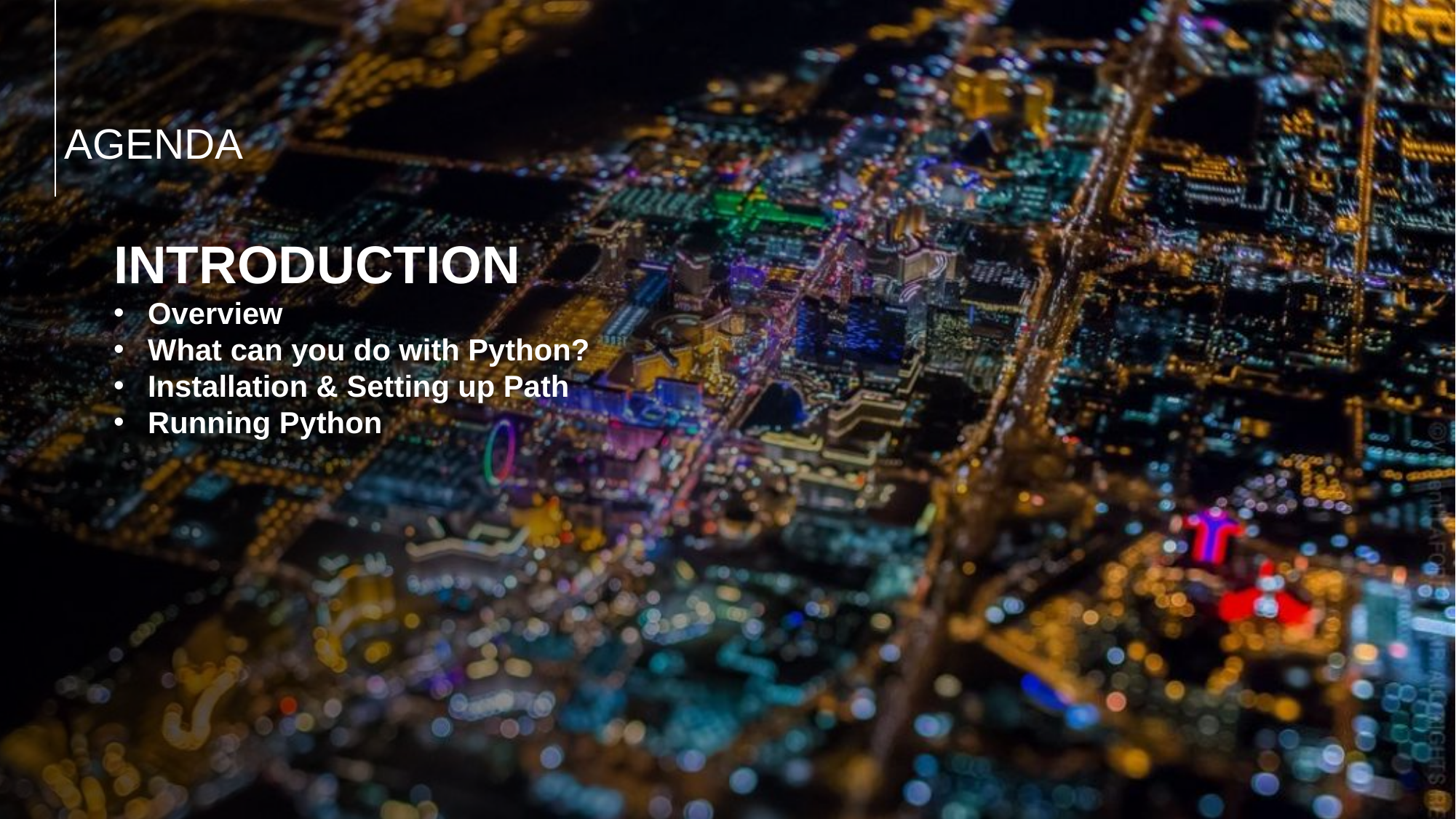

# AGENDA
INTRODUCTION
Overview
What can you do with Python?
Installation & Setting up Path
Running Python